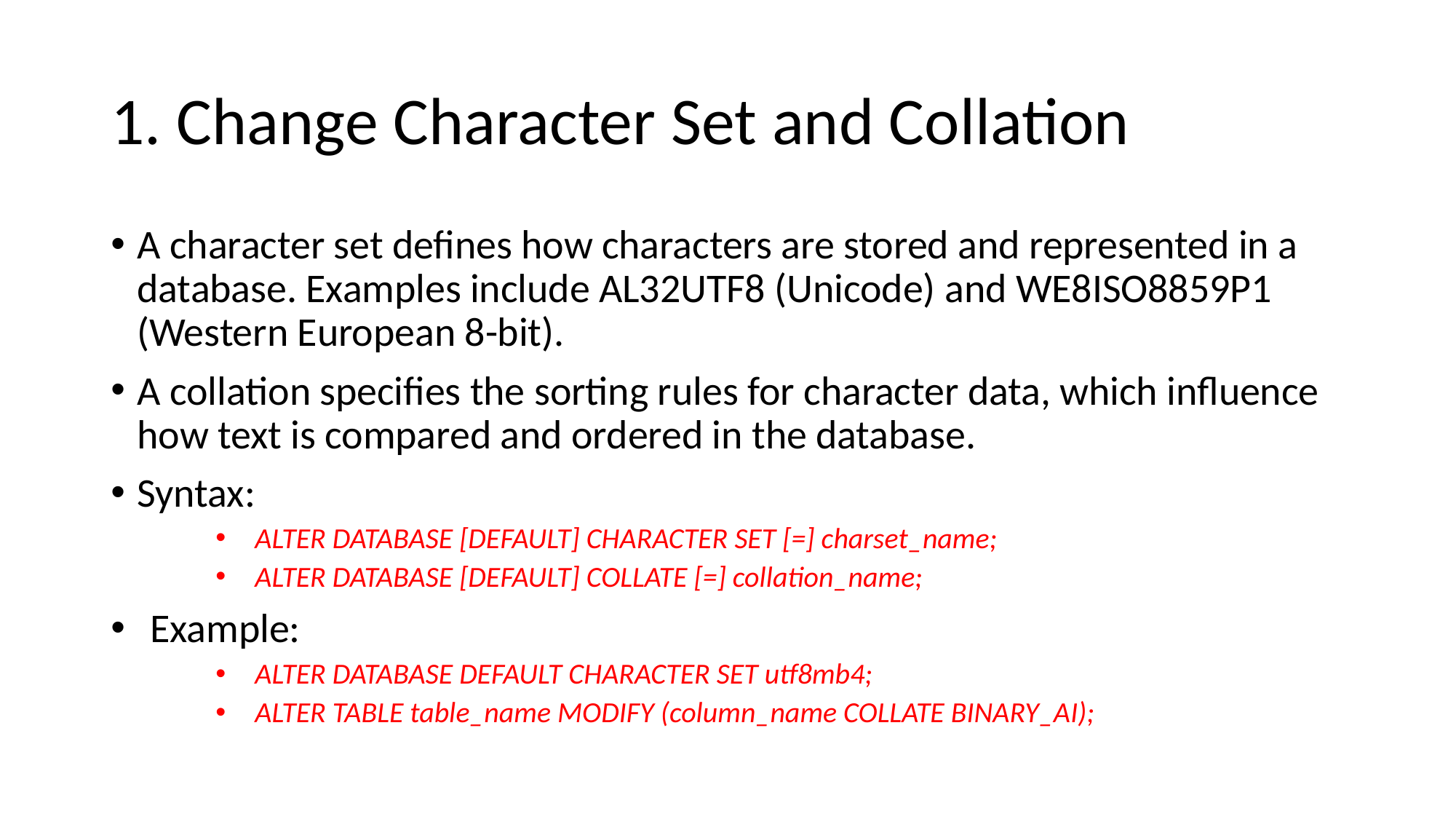

# 1. Change Character Set and Collation
A character set defines how characters are stored and represented in a database. Examples include AL32UTF8 (Unicode) and WE8ISO8859P1 (Western European 8-bit).
A collation specifies the sorting rules for character data, which influence how text is compared and ordered in the database.
Syntax:
ALTER DATABASE [DEFAULT] CHARACTER SET [=] charset_name;
ALTER DATABASE [DEFAULT] COLLATE [=] collation_name;
Example:
ALTER DATABASE DEFAULT CHARACTER SET utf8mb4;
ALTER TABLE table_name MODIFY (column_name COLLATE BINARY_AI);